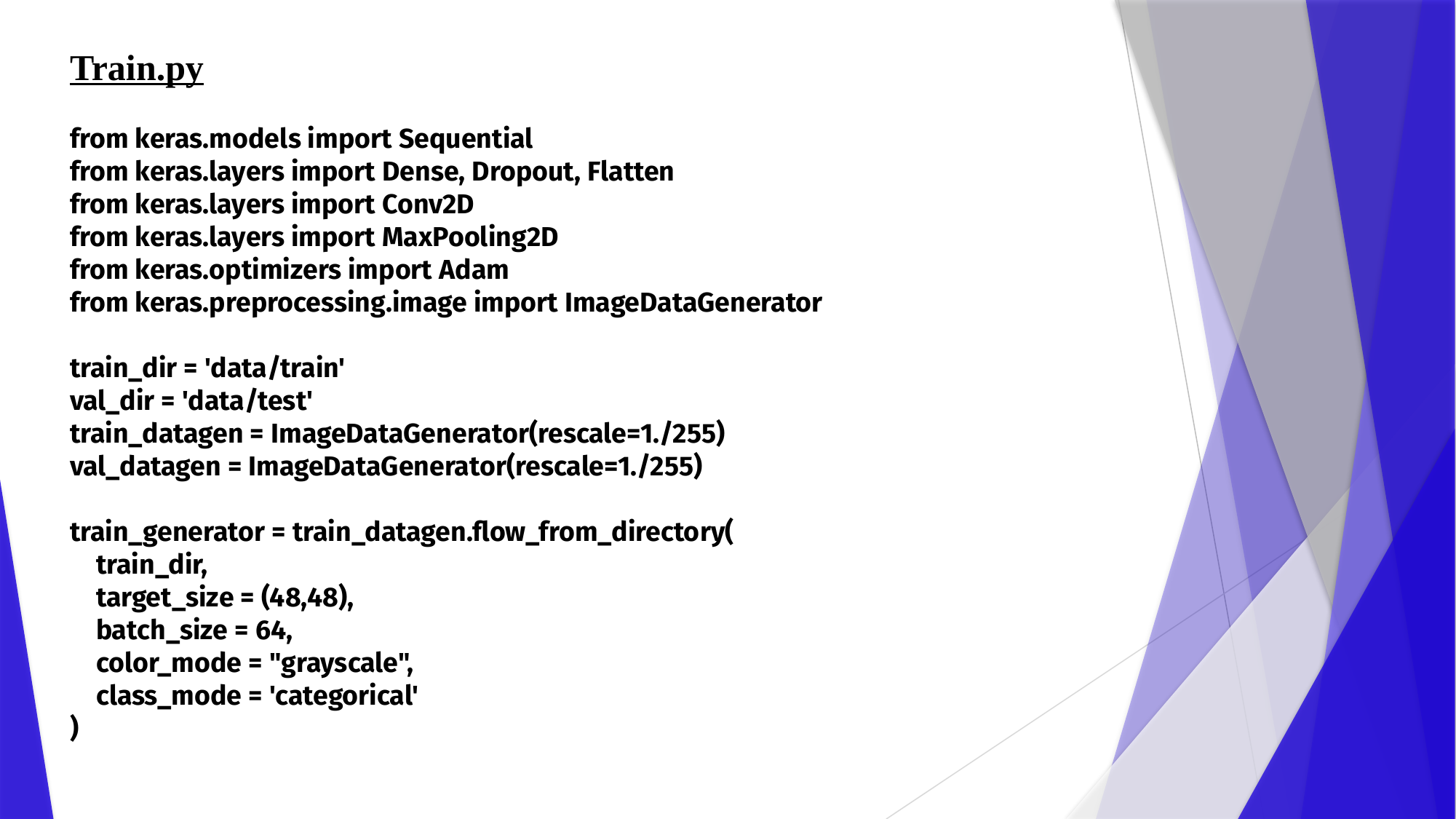

Train.py

from keras.models import Sequential
from keras.layers import Dense, Dropout, Flatten
from keras.layers import Conv2D
from keras.layers import MaxPooling2D
from keras.optimizers import Adam
from keras.preprocessing.image import ImageDataGenerator

train_dir = 'data/train'
val_dir = 'data/test'
train_datagen = ImageDataGenerator(rescale=1./255)
val_datagen = ImageDataGenerator(rescale=1./255)

train_generator = train_datagen.flow_from_directory(
    train_dir,
    target_size = (48,48),
    batch_size = 64,
    color_mode = "grayscale",
    class_mode = 'categorical'
)